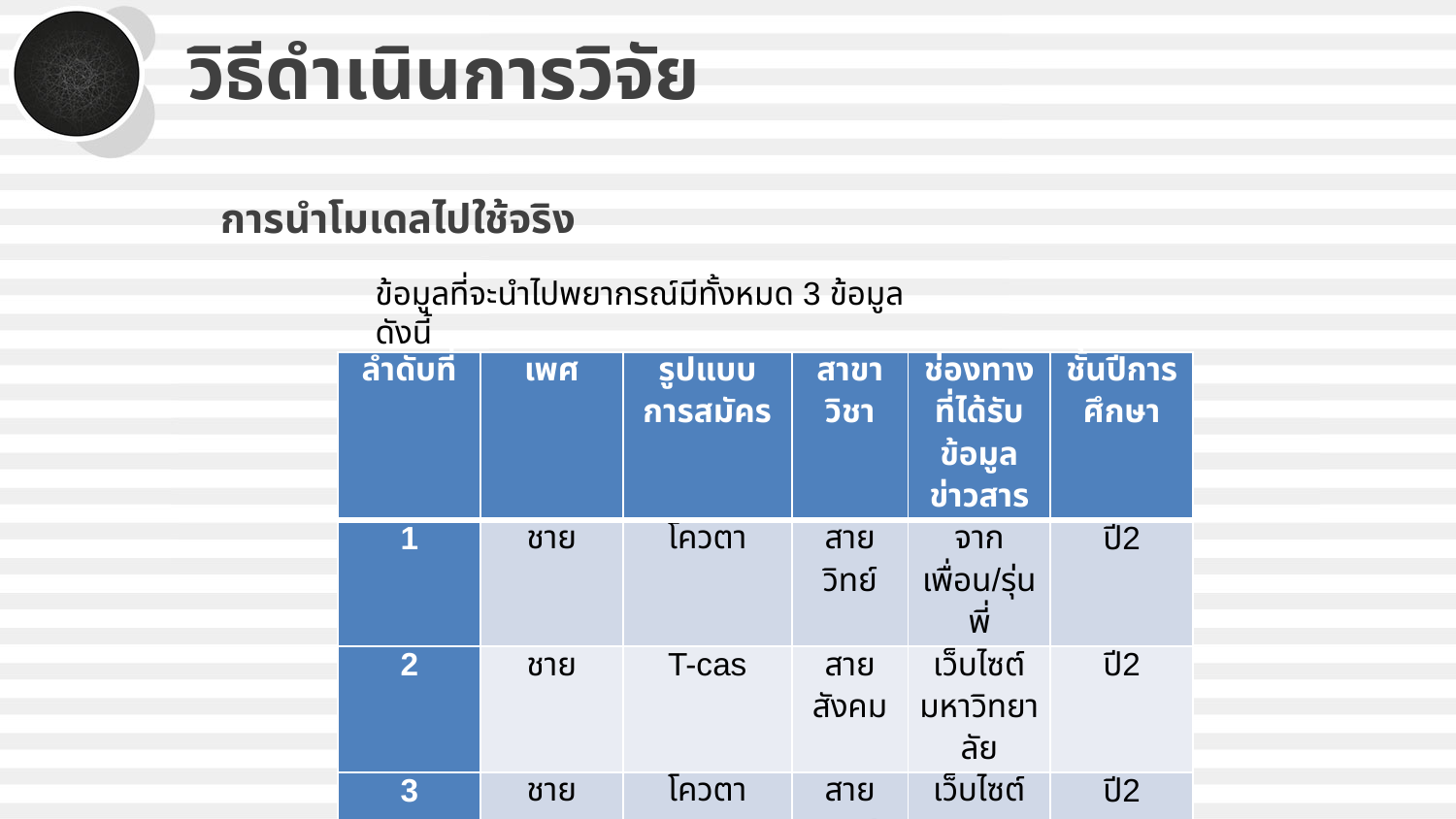

# วิธีดำเนินการวิจัย
การนำโมเดลไปใช้จริง
ข้อมูลที่จะนำไปพยากรณ์มีทั้งหมด 3 ข้อมูล ดังนี้
| ลำดับที่ | เพศ | รูปแบบการสมัคร | สาขาวิชา | ช่องทางที่ได้รับข้อมูลข่าวสาร | ชั้นปีการศึกษา |
| --- | --- | --- | --- | --- | --- |
| 1 | ชาย | โควตา | สายวิทย์ | จากเพื่อน/รุ่นพี่ | ปี2 |
| 2 | ชาย | T-cas | สายสังคม | เว็บไซต์มหาวิทยาลัย | ปี2 |
| 3 | ชาย | โควตา | สายวิทย์ | เว็บไซต์มหาวิทยาลัย | ปี2 |